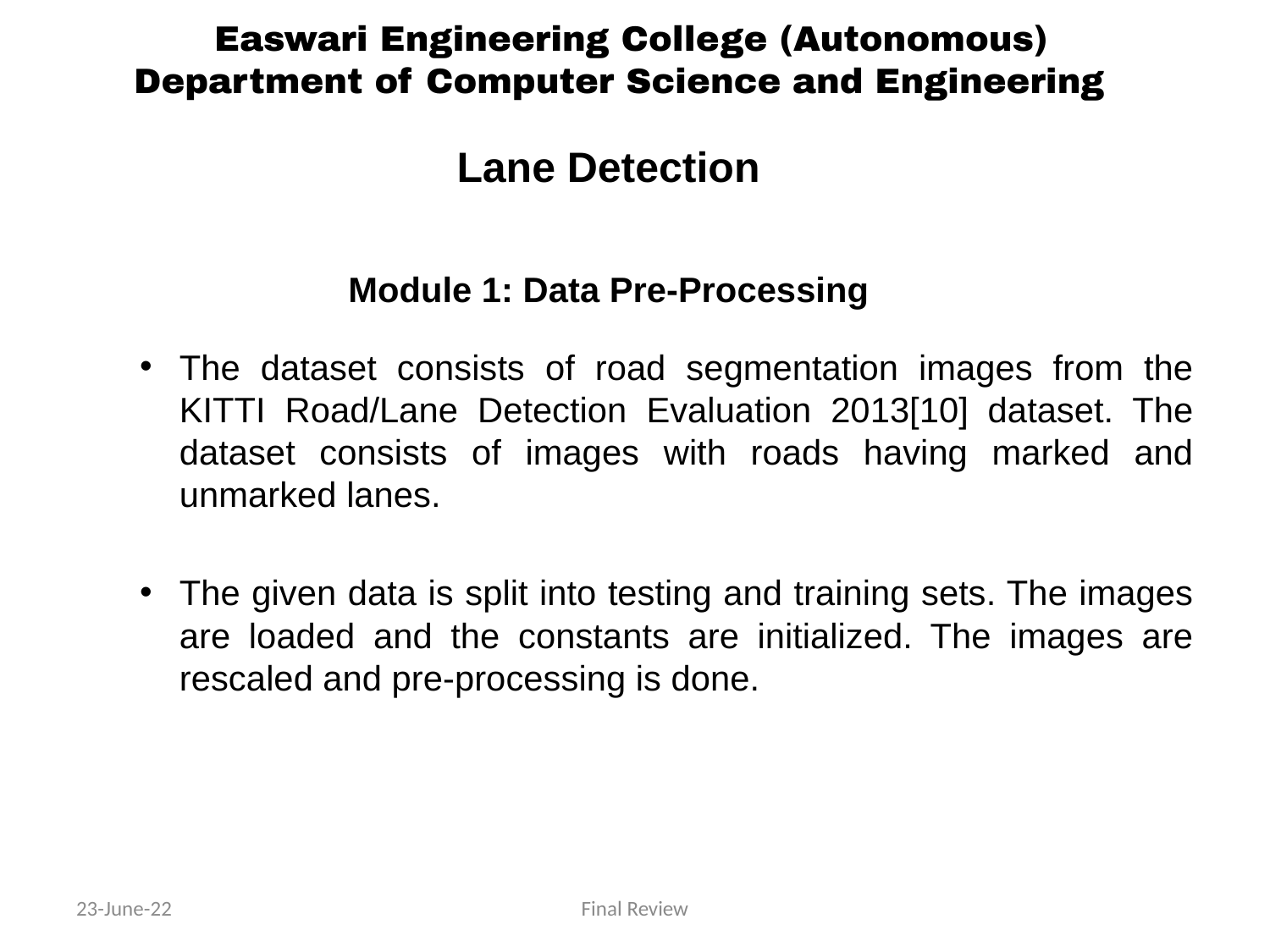

Easwari Engineering College (Autonomous)
Department of Computer Science and Engineering
# Lane Detection Module 1: Data Pre-Processing
The dataset consists of road segmentation images from the KITTI Road/Lane Detection Evaluation 2013[10] dataset. The dataset consists of images with roads having marked and unmarked lanes.

The given data is split into testing and training sets. The images are loaded and the constants are initialized. The images are rescaled and pre-processing is done.
23-June-22
Final Review
15